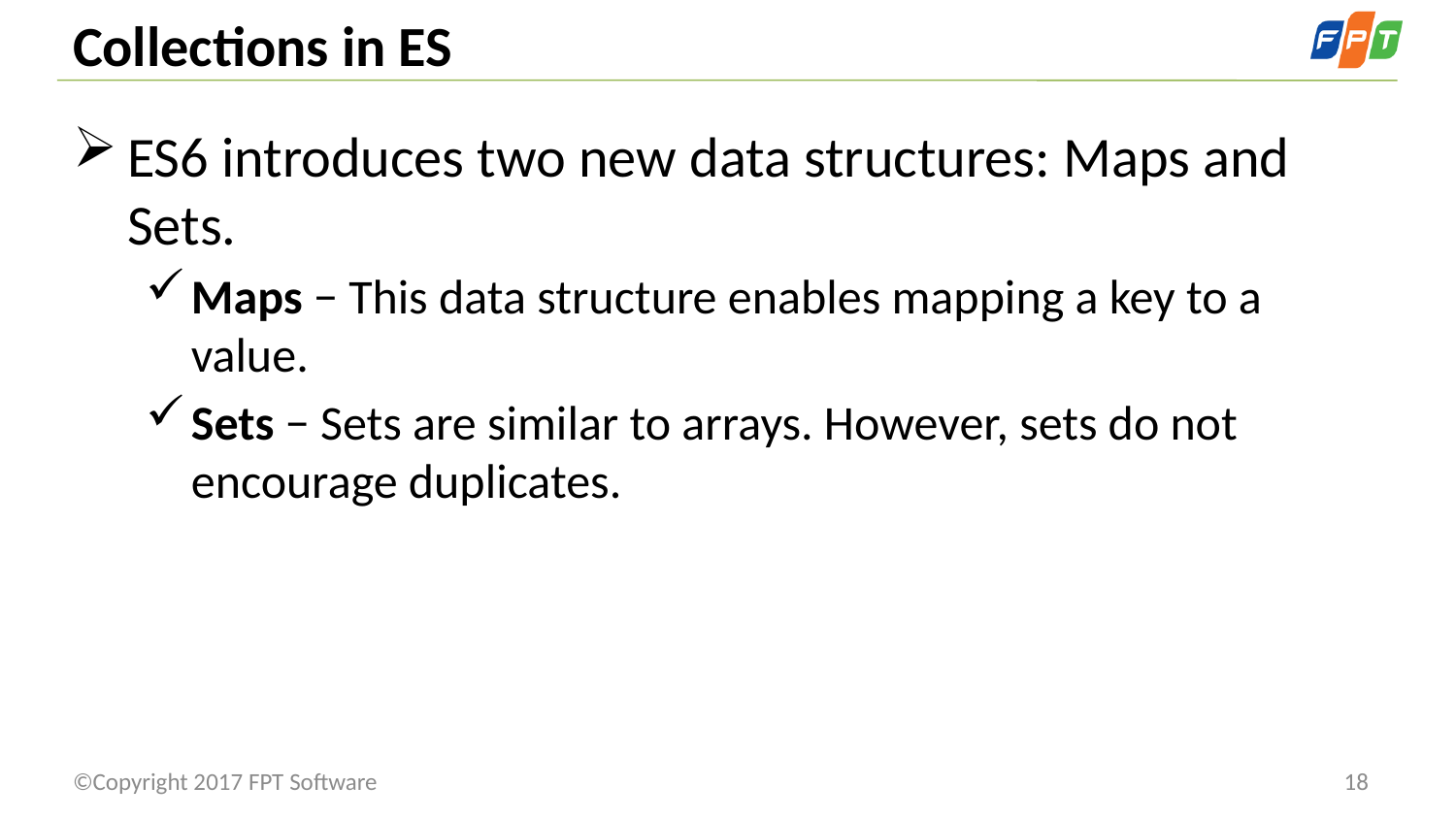

# Collections in ES
ES6 introduces two new data structures: Maps and Sets.
Maps − This data structure enables mapping a key to a value.
Sets − Sets are similar to arrays. However, sets do not encourage duplicates.

©Copyright 2017 FPT Software
18